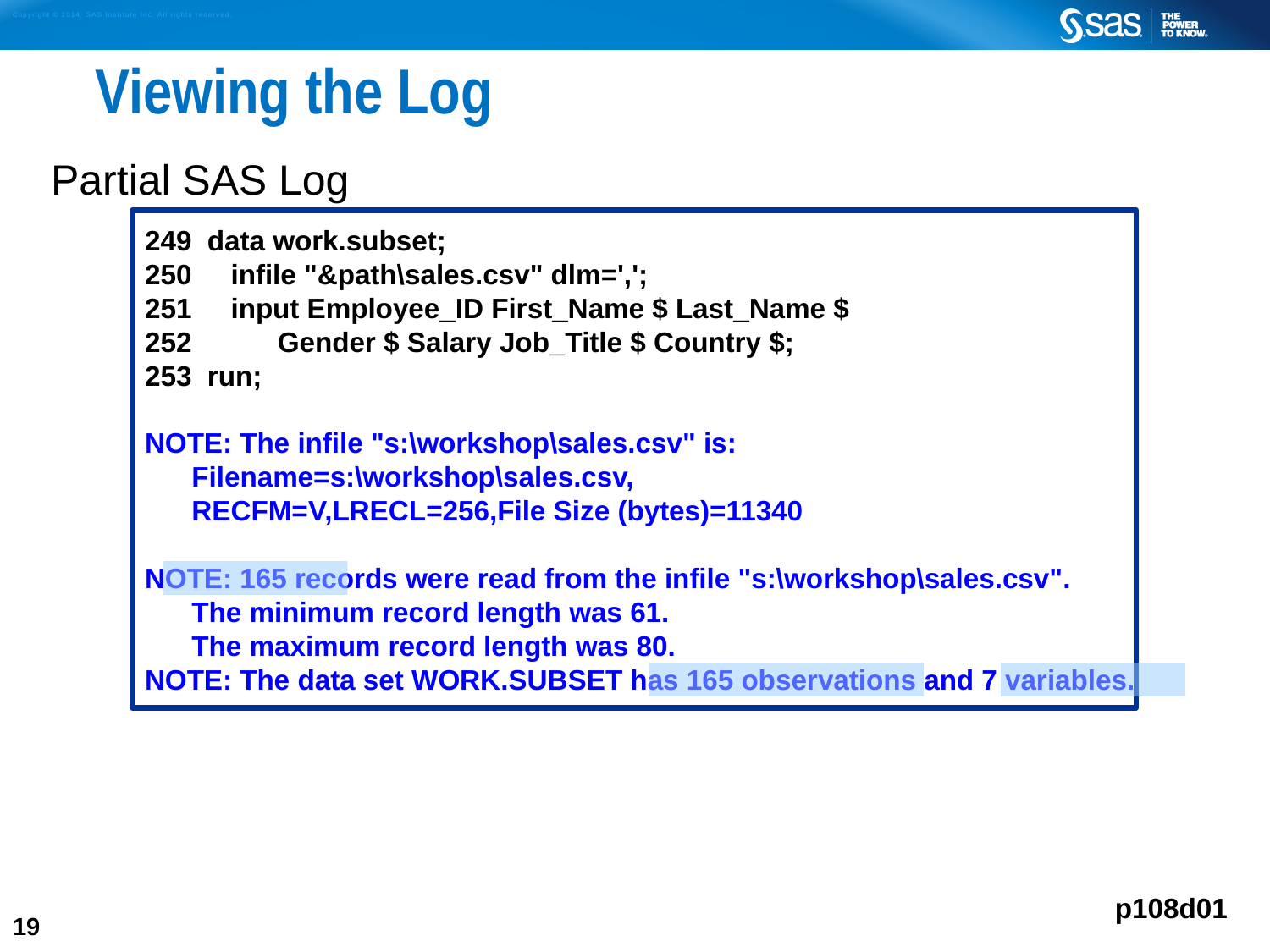

# Viewing the Log
Partial SAS Log
249  data work.subset;
250     infile "&path\sales.csv" dlm=',';
251     input Employee_ID First_Name $ Last_Name $
252           Gender $ Salary Job_Title $ Country $;
253  run;

NOTE: The infile "s:\workshop\sales.csv" is:
      Filename=s:\workshop\sales.csv,
      RECFM=V,LRECL=256,File Size (bytes)=11340

NOTE: 165 records were read from the infile "s:\workshop\sales.csv".
      The minimum record length was 61.
      The maximum record length was 80.
NOTE: The data set WORK.SUBSET has 165 observations and 7 variables.

p108d01
19